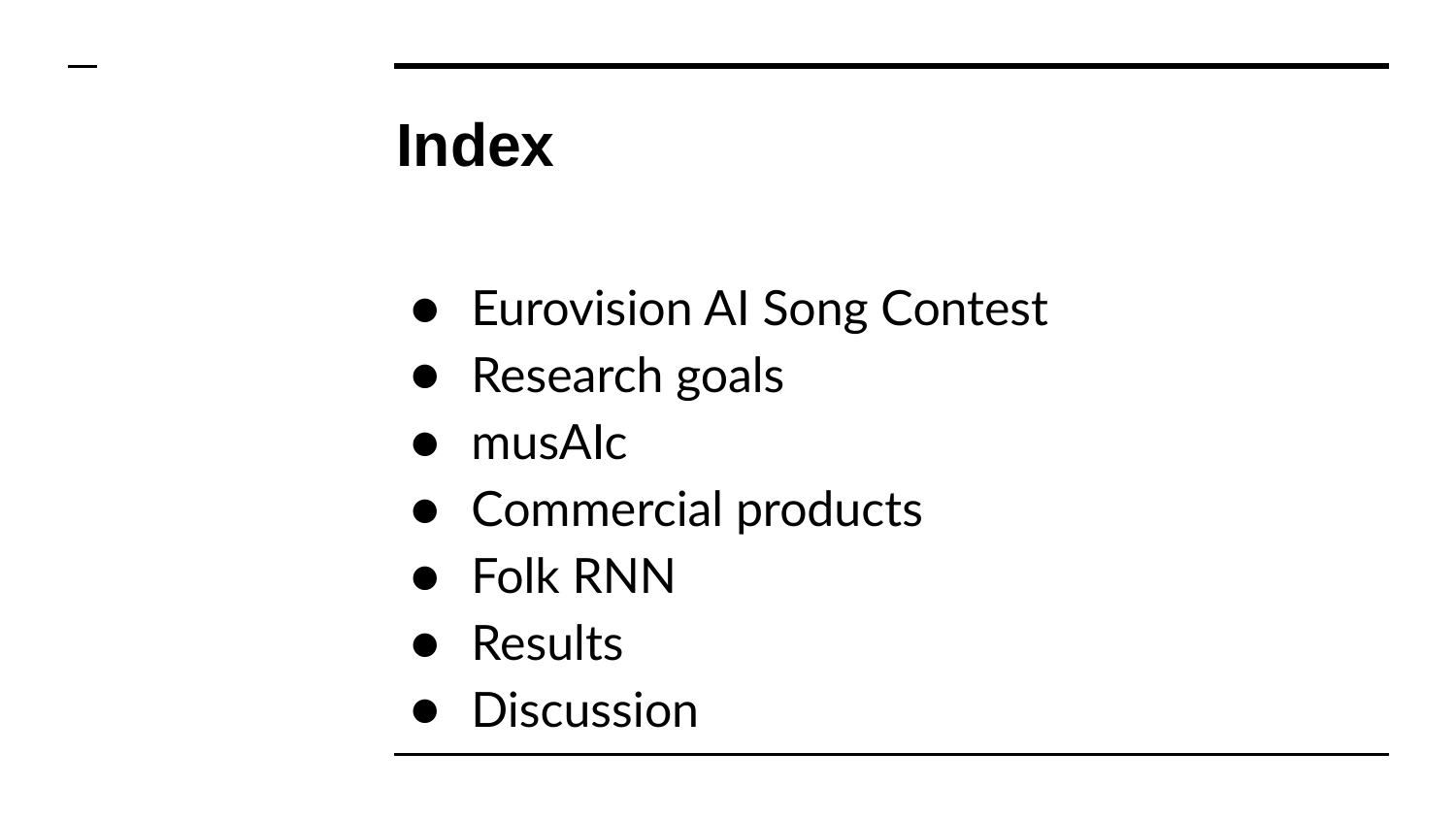

# Index
Eurovision AI Song Contest
Research goals
musAIc
Commercial products
Folk RNN
Results
Discussion